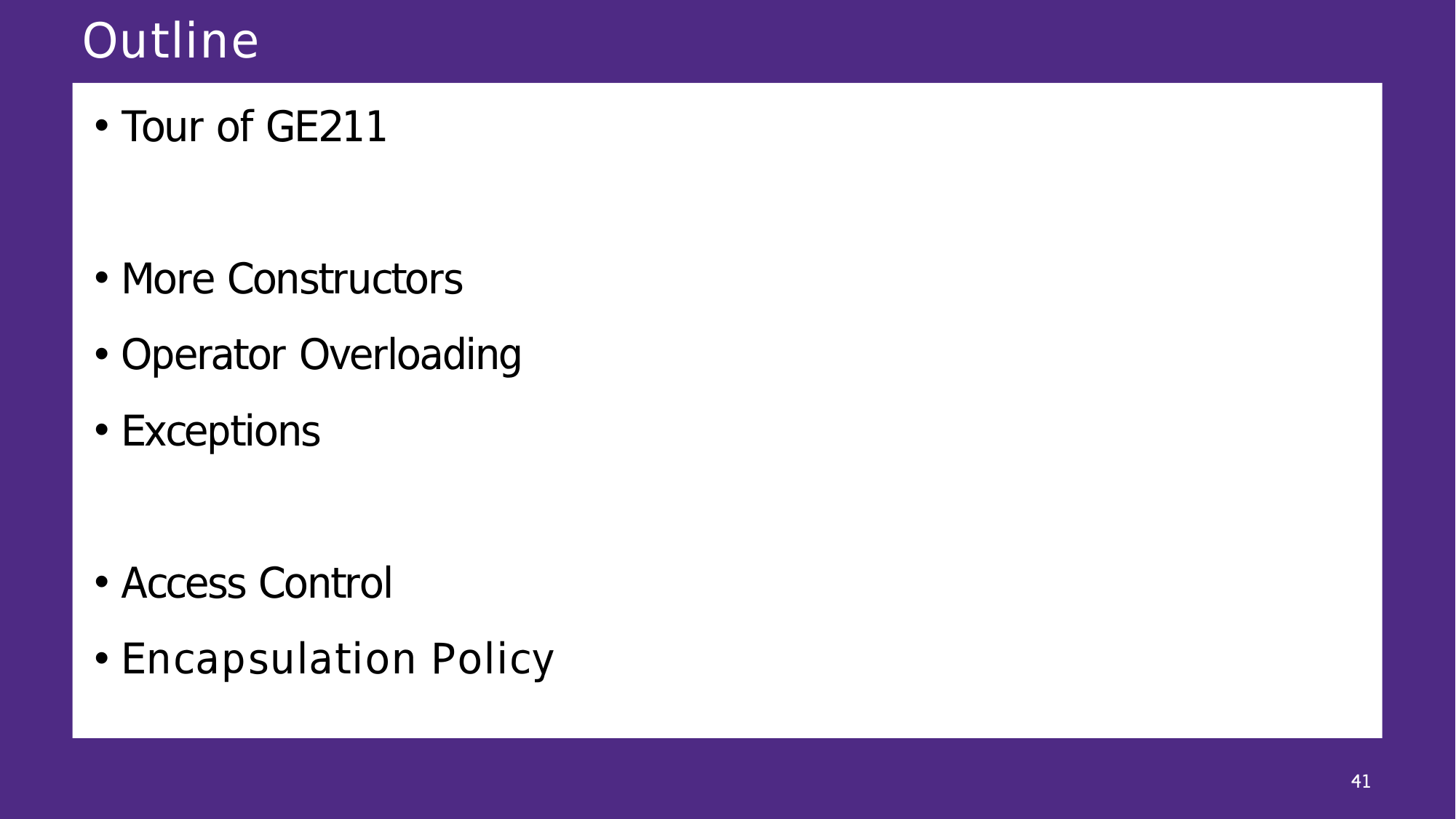

# Outline
Tour of GE211

More Constructors
Operator Overloading
Exceptions

Access Control
Encapsulation Policy
41